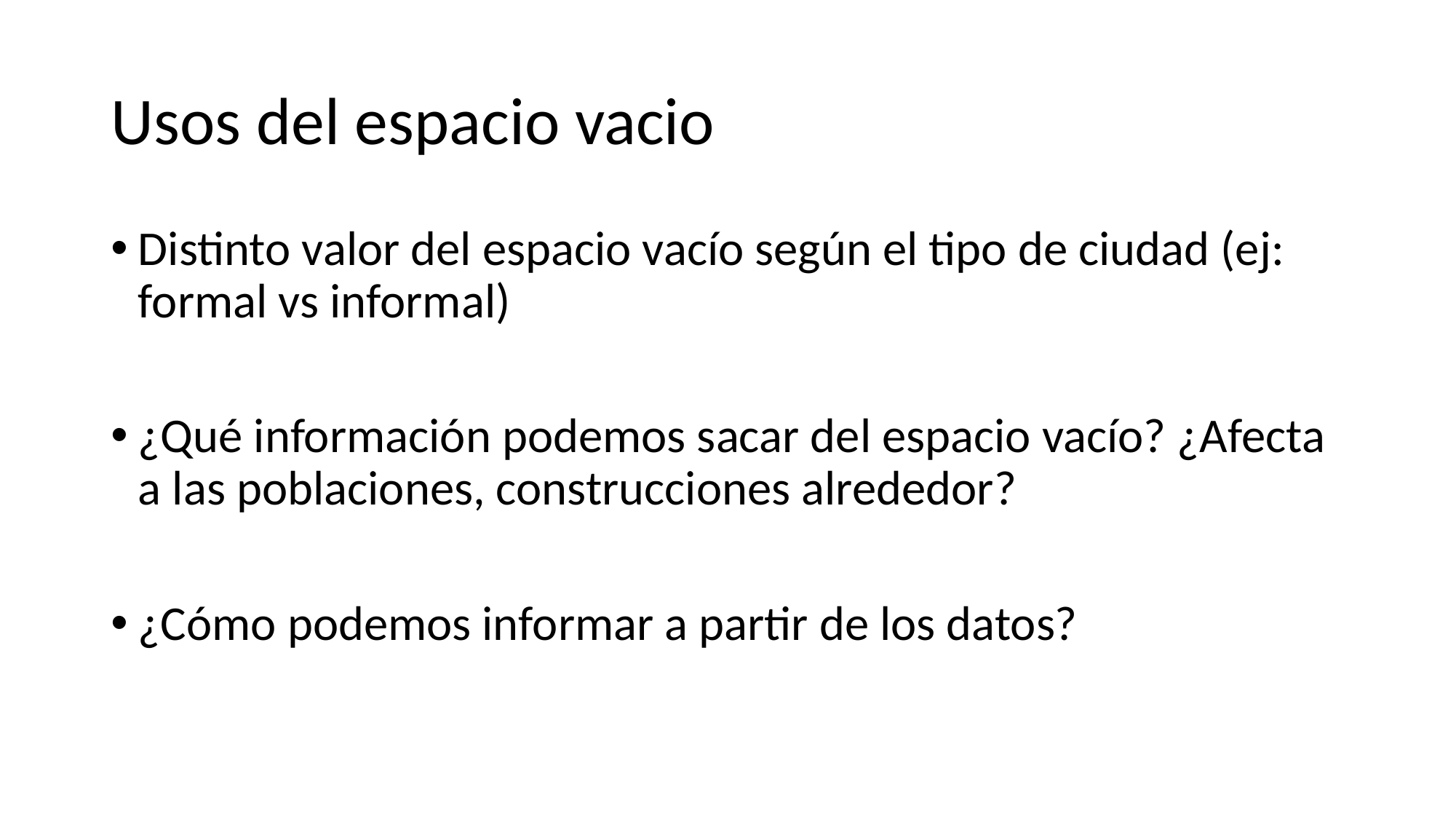

# Usos del espacio vacio
Distinto valor del espacio vacío según el tipo de ciudad (ej: formal vs informal)

¿Qué información podemos sacar del espacio vacío? ¿Afecta a las poblaciones, construcciones alrededor?

¿Cómo podemos informar a partir de los datos?